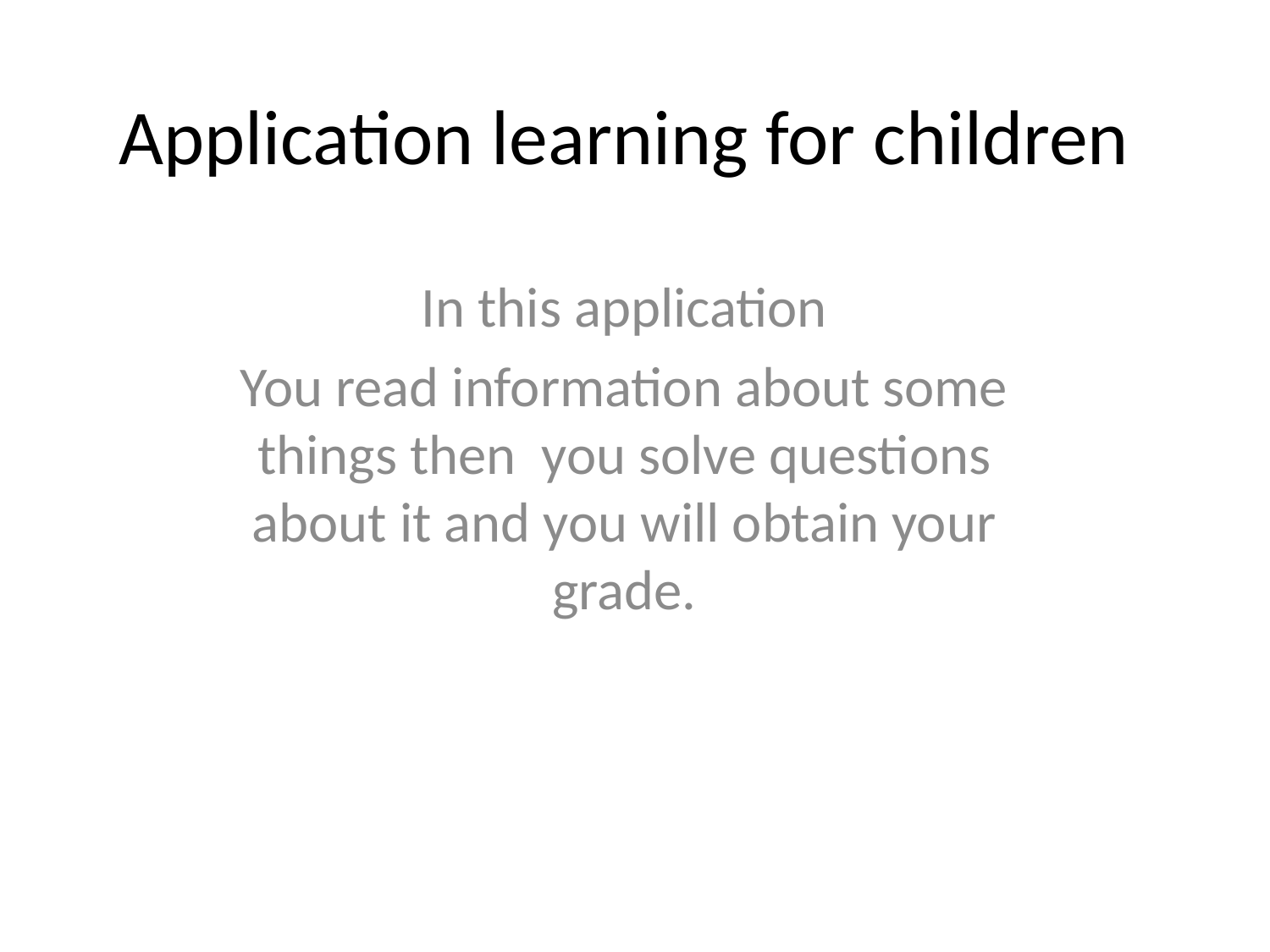

# Application learning for children
In this application
You read information about some things then  you solve questions about it and you will obtain your grade.